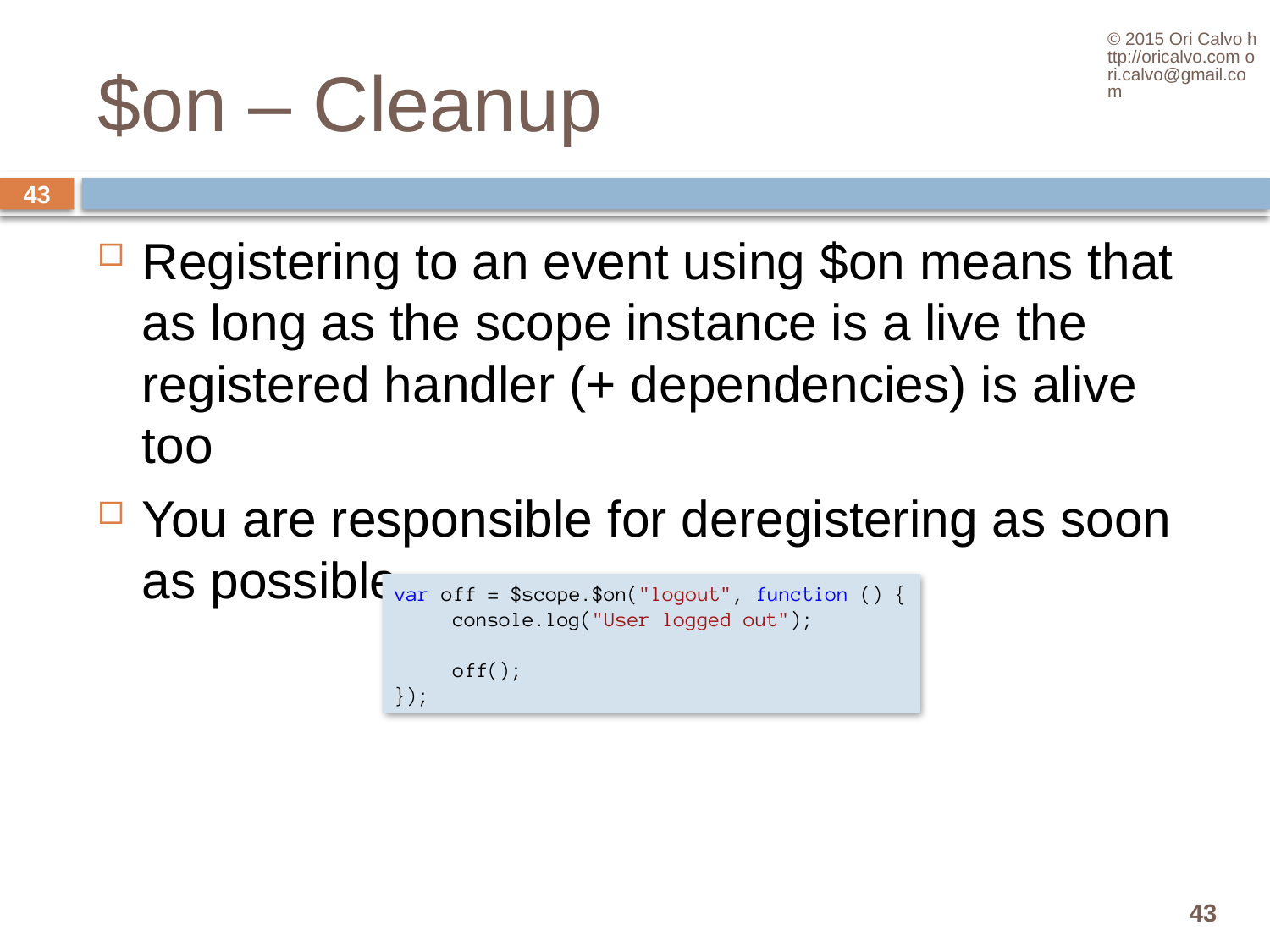

© 2015 Ori Calvo http://oricalvo.com ori.calvo@gmail.com
# $on – Cleanup
43
Registering to an event using $on means that as long as the scope instance is a live the registered handler (+ dependencies) is alive too
You are responsible for deregistering as soon as possible
var off = $scope.$on("logout", function () {
     console.log("User logged out");

     off();
});